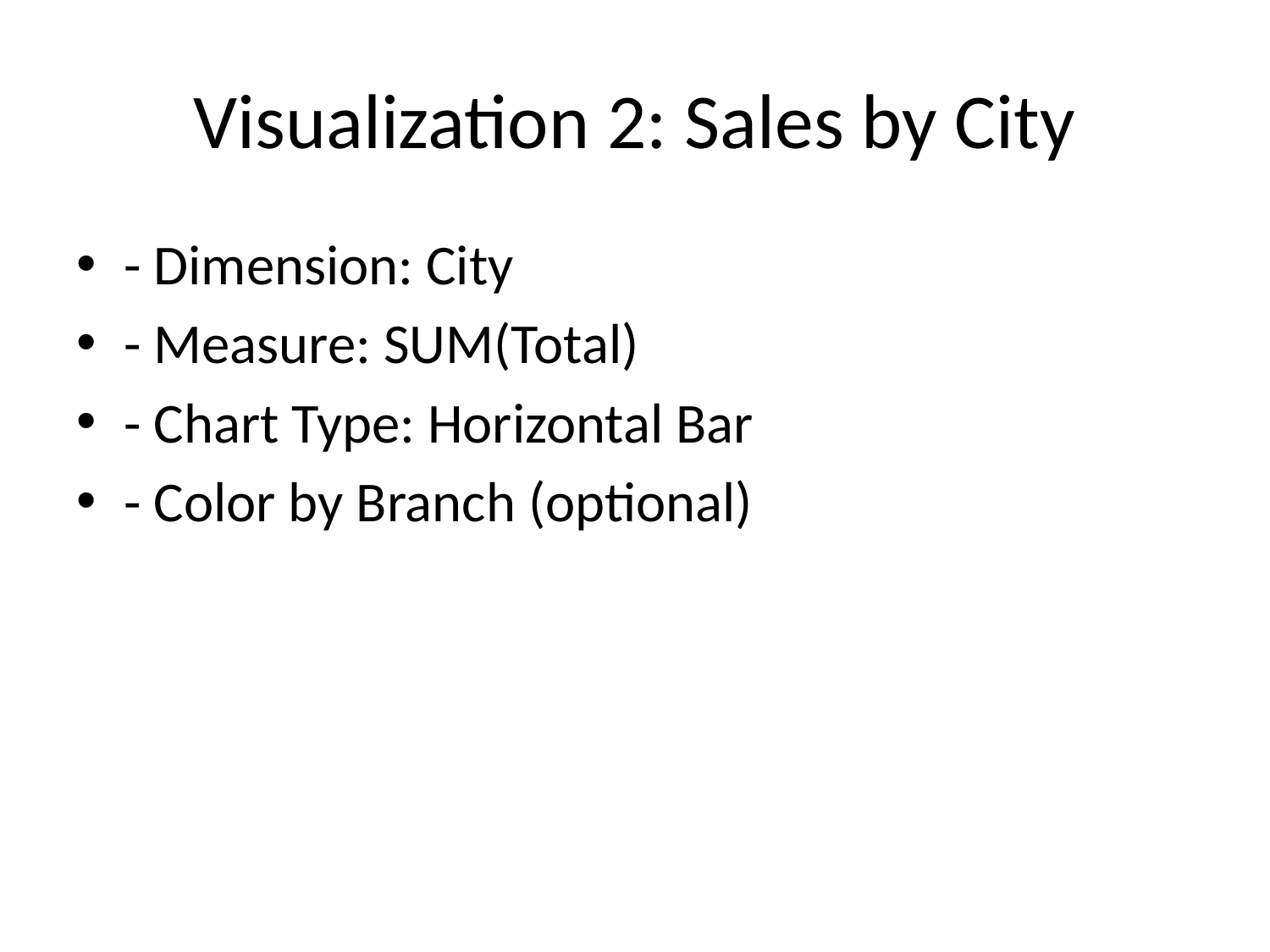

# Visualization 2: Sales by City
- Dimension: City
- Measure: SUM(Total)
- Chart Type: Horizontal Bar
- Color by Branch (optional)